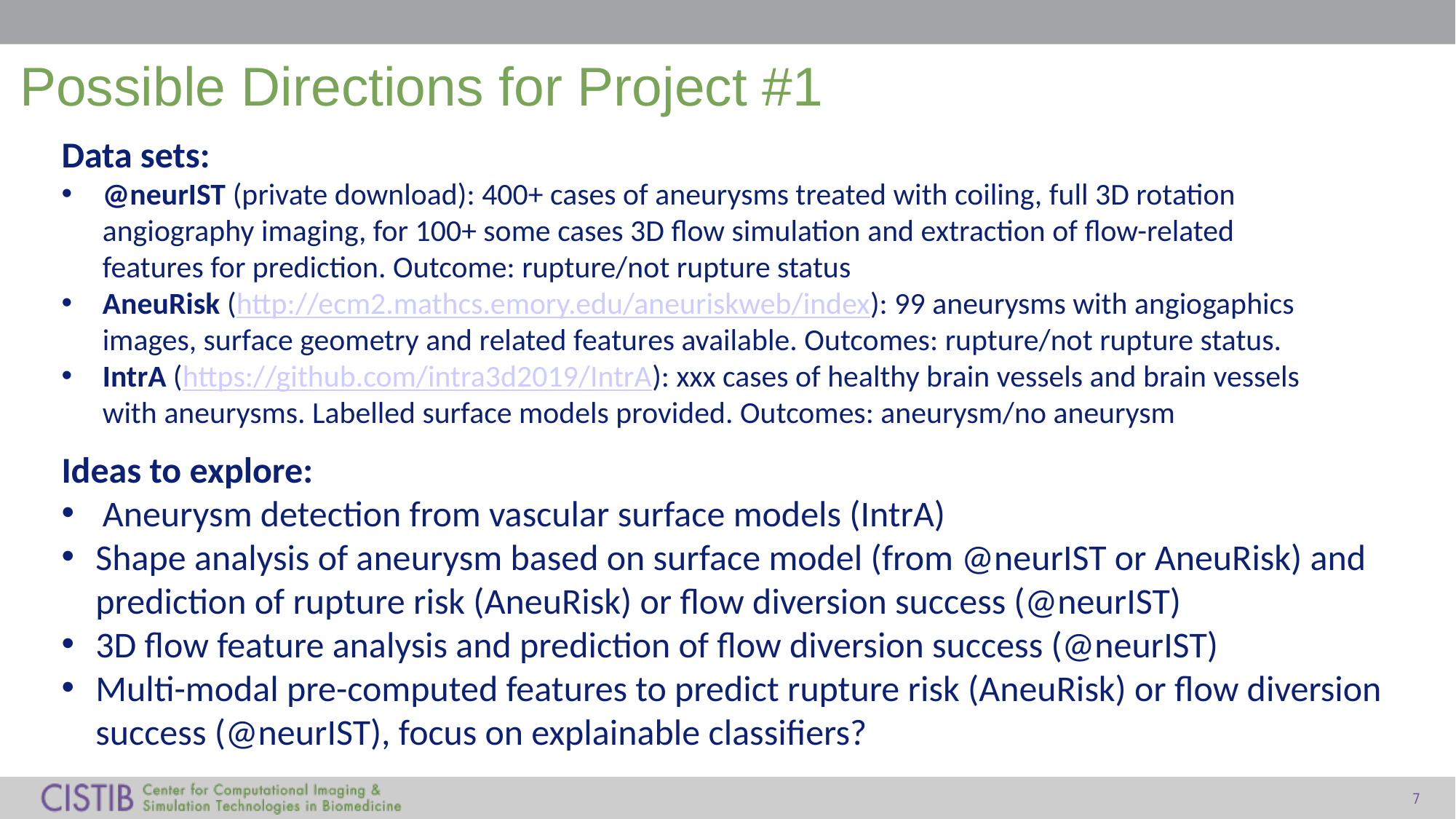

Possible Directions for Project #1
Data sets:
@neurIST (private download): 400+ cases of aneurysms treated with coiling, full 3D rotation angiography imaging, for 100+ some cases 3D flow simulation and extraction of flow-related features for prediction. Outcome: rupture/not rupture status
AneuRisk (http://ecm2.mathcs.emory.edu/aneuriskweb/index): 99 aneurysms with angiogaphics images, surface geometry and related features available. Outcomes: rupture/not rupture status.
IntrA (https://github.com/intra3d2019/IntrA): xxx cases of healthy brain vessels and brain vessels with aneurysms. Labelled surface models provided. Outcomes: aneurysm/no aneurysm
Ideas to explore:
Aneurysm detection from vascular surface models (IntrA)
Shape analysis of aneurysm based on surface model (from @neurIST or AneuRisk) and prediction of rupture risk (AneuRisk) or flow diversion success (@neurIST)
3D flow feature analysis and prediction of flow diversion success (@neurIST)
Multi-modal pre-computed features to predict rupture risk (AneuRisk) or flow diversion success (@neurIST), focus on explainable classifiers?